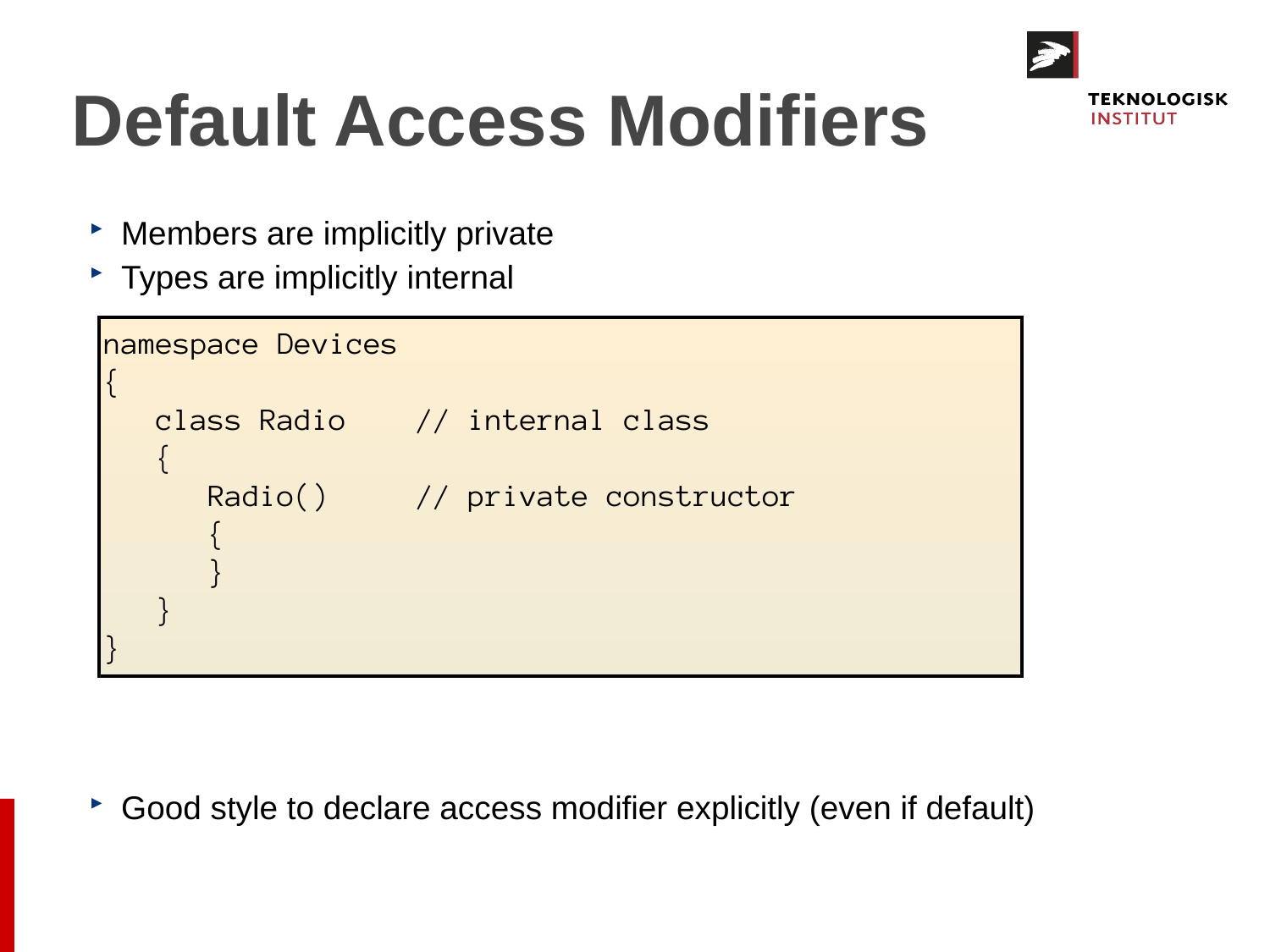

# Default Access Modifiers
Members are implicitly private
Types are implicitly internal

Good style to declare access modifier explicitly (even if default)
namespace Devices
{
   class Radio    // internal class
   {
      Radio()     // private constructor
      {
      }
   }
}